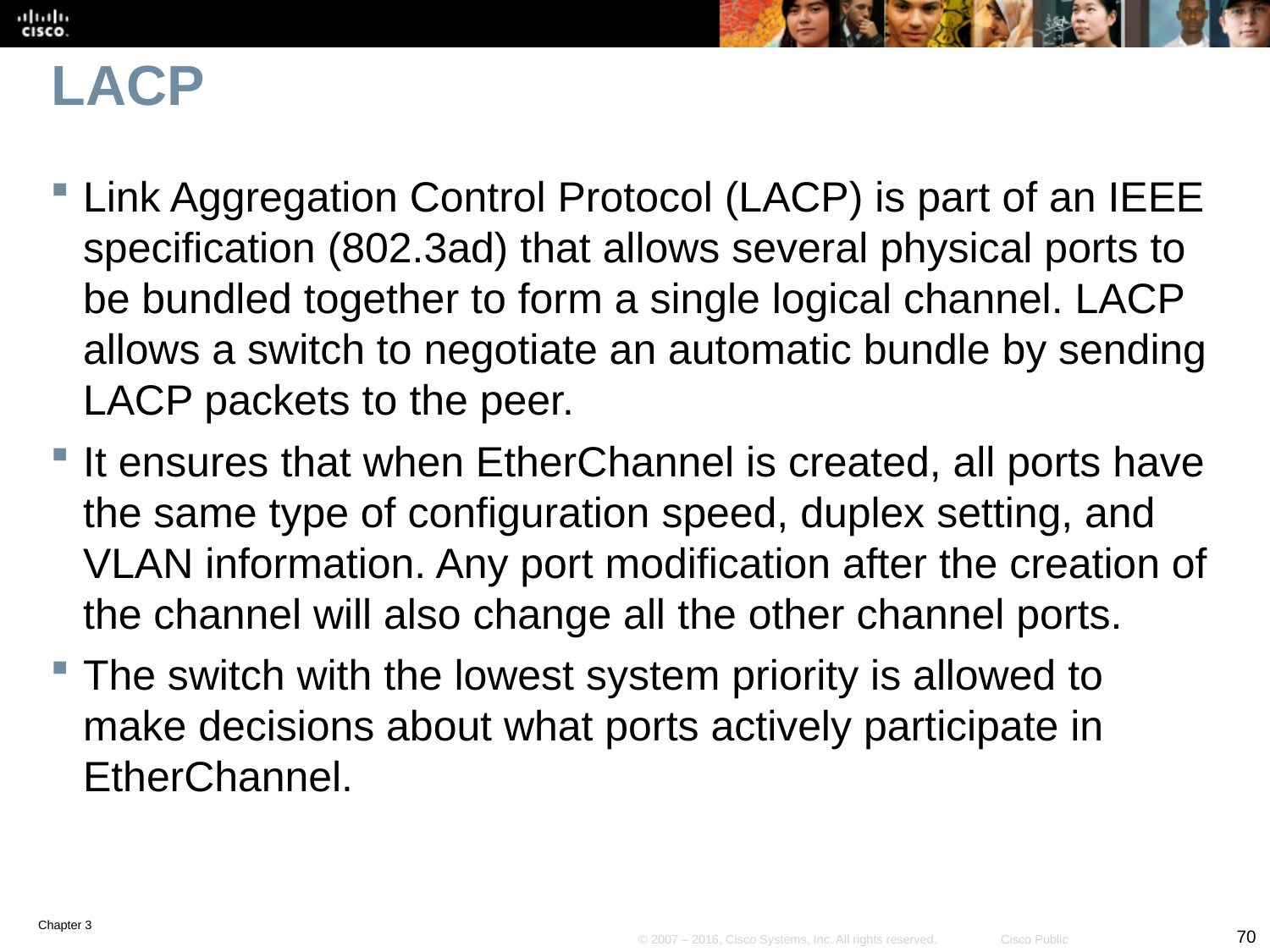

# LACP
Link Aggregation Control Protocol (LACP) is part of an IEEE specification (802.3ad) that allows several physical ports to be bundled together to form a single logical channel. LACP allows a switch to negotiate an automatic bundle by sending LACP packets to the peer.
It ensures that when EtherChannel is created, all ports have the same type of configuration speed, duplex setting, and VLAN information. Any port modification after the creation of the channel will also change all the other channel ports.
The switch with the lowest system priority is allowed to make decisions about what ports actively participate in EtherChannel.